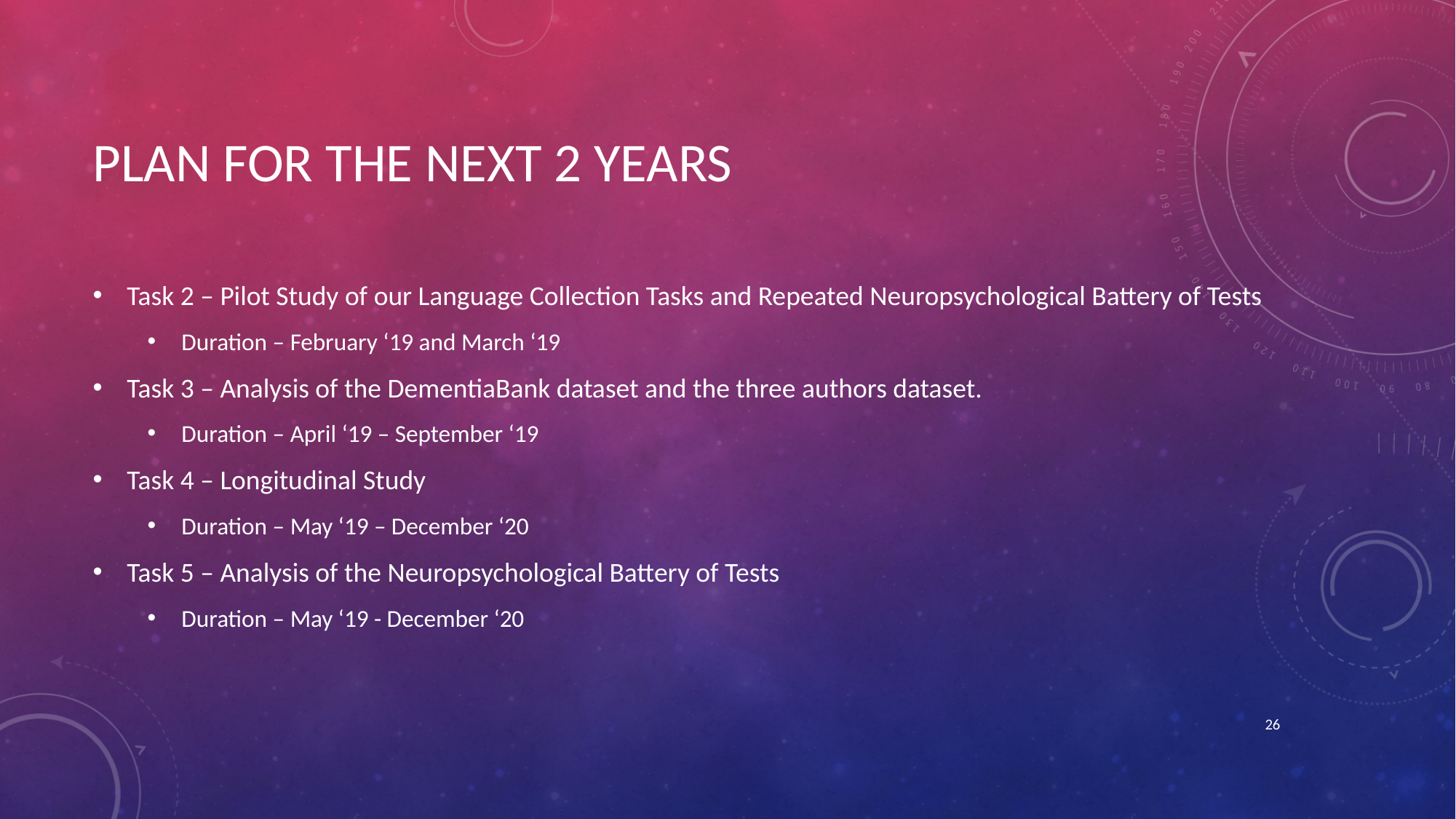

# Plan for the next 2 years
Task 2 – Pilot Study of our Language Collection Tasks and Repeated Neuropsychological Battery of Tests
Duration – February ‘19 and March ‘19
Task 3 – Analysis of the DementiaBank dataset and the three authors dataset.
Duration – April ‘19 – September ‘19
Task 4 – Longitudinal Study
Duration – May ‘19 – December ‘20
Task 5 – Analysis of the Neuropsychological Battery of Tests
Duration – May ‘19 - December ‘20
26